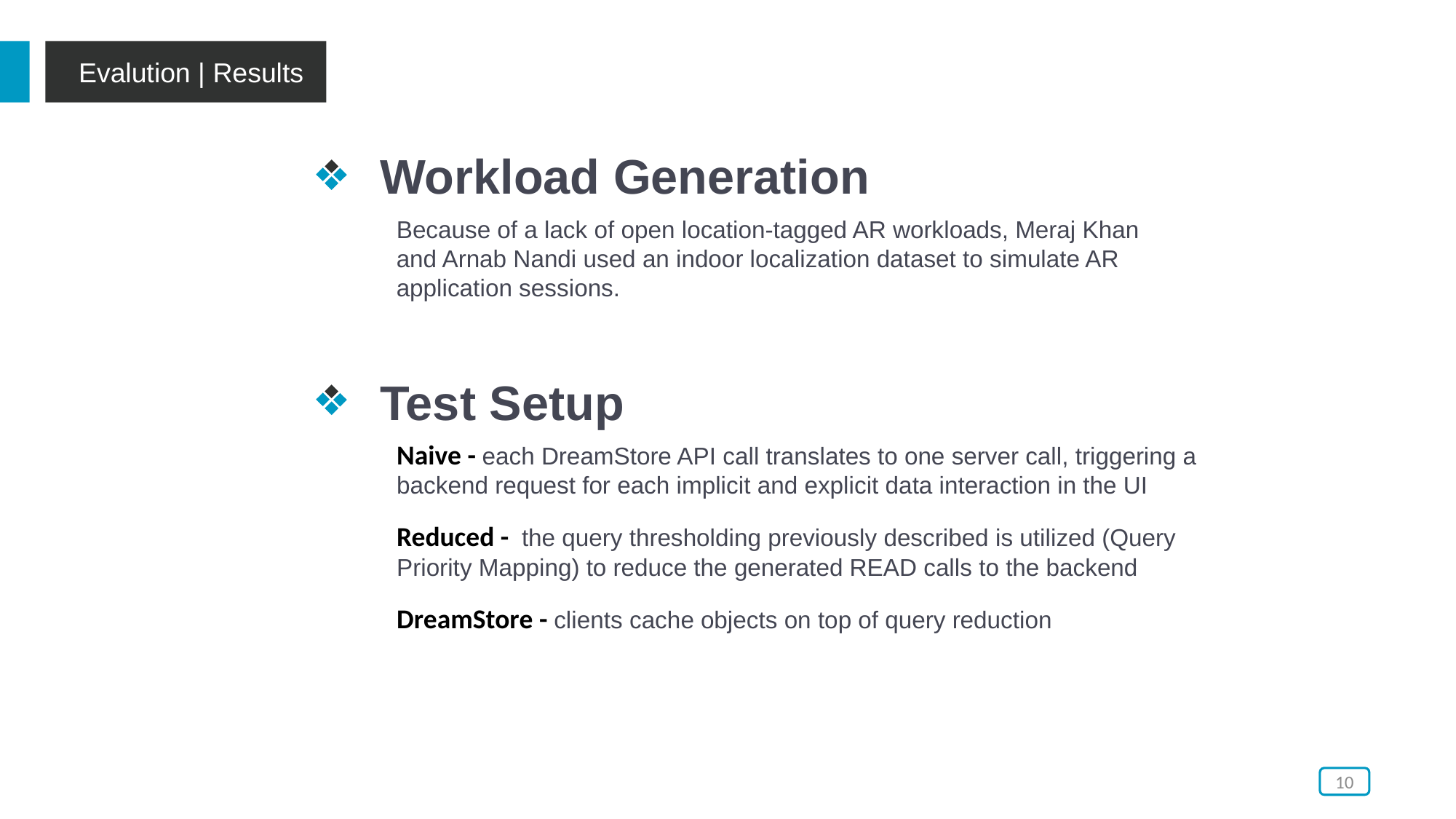

Evalution | Results
Workload Generation

Because of a lack of open location-tagged AR workloads, Meraj Khan and Arnab Nandi used an indoor localization dataset to simulate AR application sessions.
Test Setup

Naive - each DreamStore API call translates to one server call, triggering a backend request for each implicit and explicit data interaction in the UI

Reduced -  the query thresholding previously described is utilized (Query Priority Mapping) to reduce the generated READ calls to the backend

DreamStore - clients cache objects on top of query reduction
10